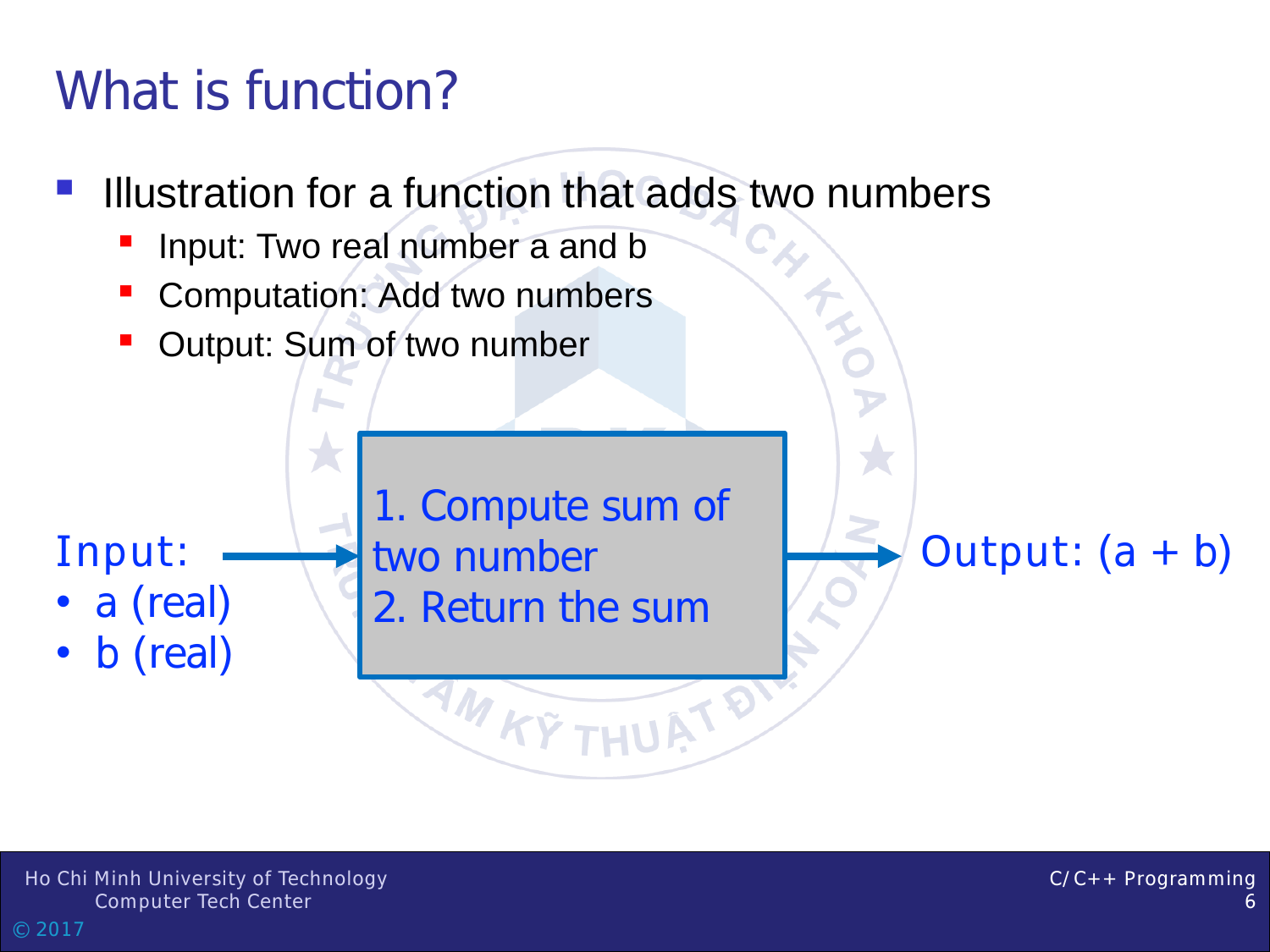

# What is function?
Illustration for a function that adds two numbers
Input: Two real number a and b
Computation: Add two numbers
Output: Sum of two number

1. Compute sum of two number
2. Return the sum
Input:
a (real)
b (real)
Output: (a + b)